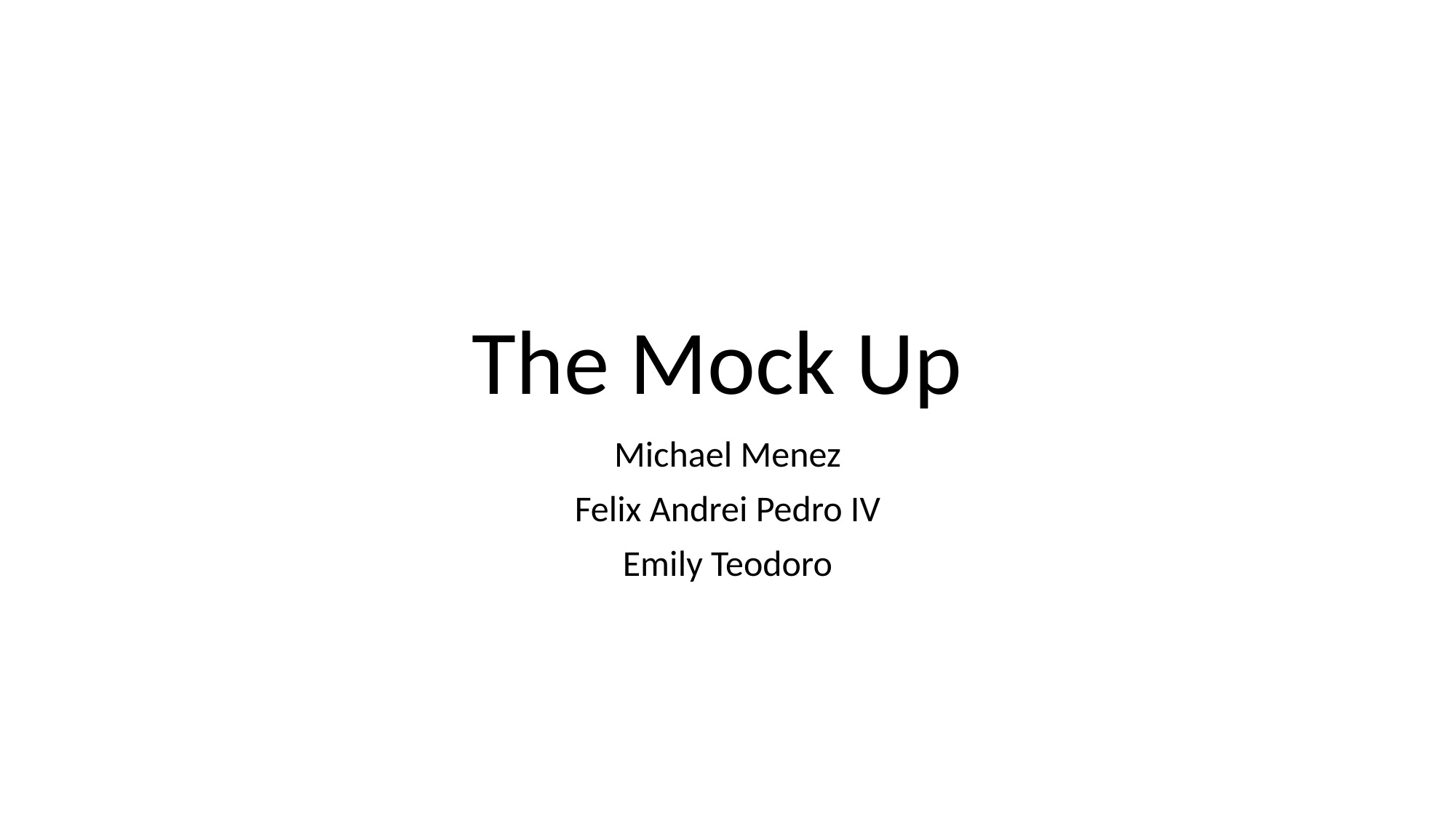

# The Mock Up
Michael Menez
Felix Andrei Pedro IV
Emily Teodoro